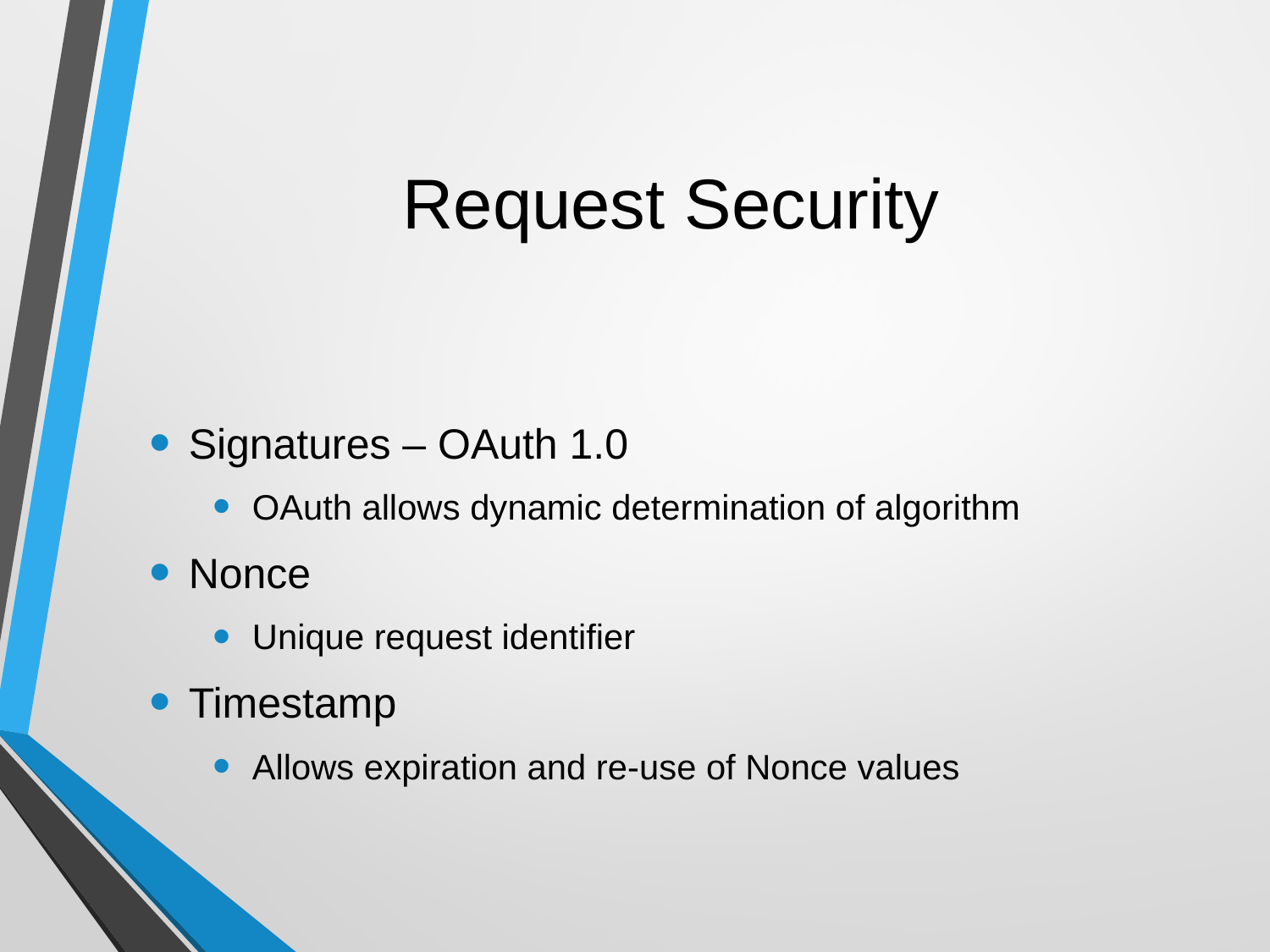

# Request Security
Signatures – OAuth 1.0
OAuth allows dynamic determination of algorithm
Nonce
Unique request identifier
Timestamp
Allows expiration and re-use of Nonce values